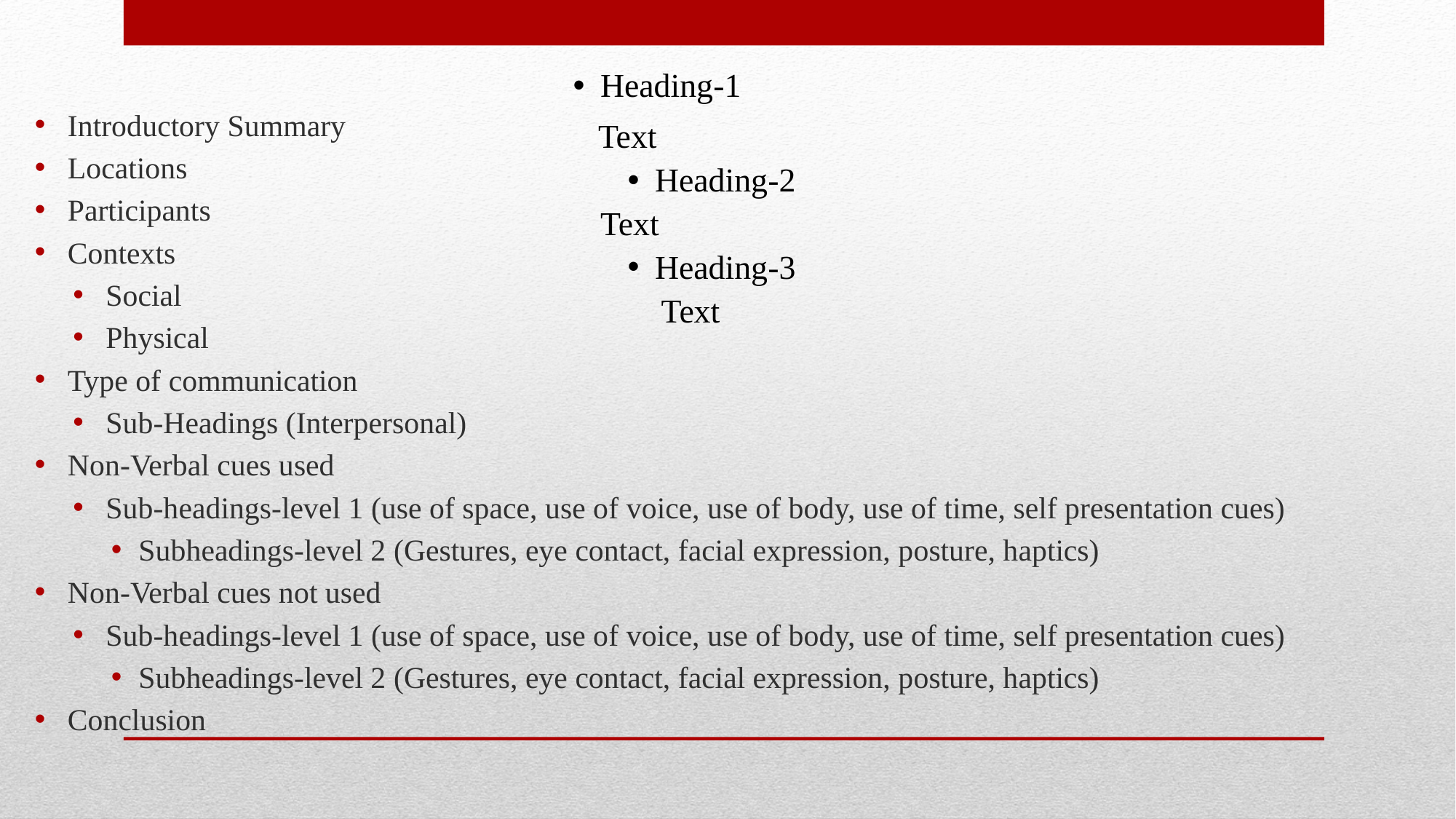

Introductory Summary
Locations
Participants
Contexts
Social
Physical
Type of communication
Sub-Headings (Interpersonal)
Non-Verbal cues used
Sub-headings-level 1 (use of space, use of voice, use of body, use of time, self presentation cues)
Subheadings-level 2 (Gestures, eye contact, facial expression, posture, haptics)
Non-Verbal cues not used
Sub-headings-level 1 (use of space, use of voice, use of body, use of time, self presentation cues)
Subheadings-level 2 (Gestures, eye contact, facial expression, posture, haptics)
Conclusion
Heading-1
   Text
Heading-2
Text
Heading-3
    Text